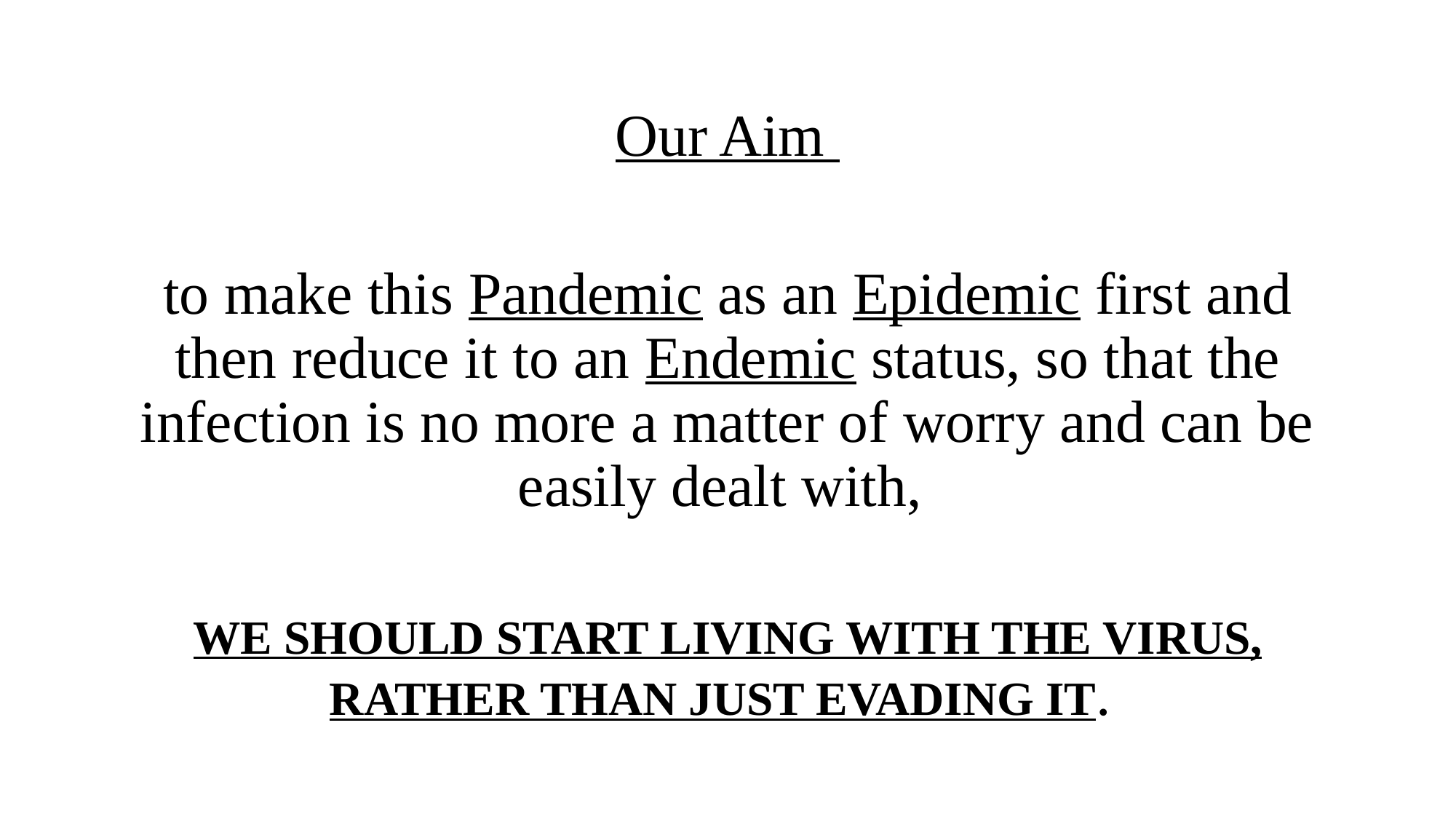

Our Aim

to make this Pandemic as an Epidemic first and then reduce it to an Endemic status, so that the infection is no more a matter of worry and can be easily dealt with,

WE SHOULD START LIVING WITH THE VIRUS, RATHER THAN JUST EVADING IT.